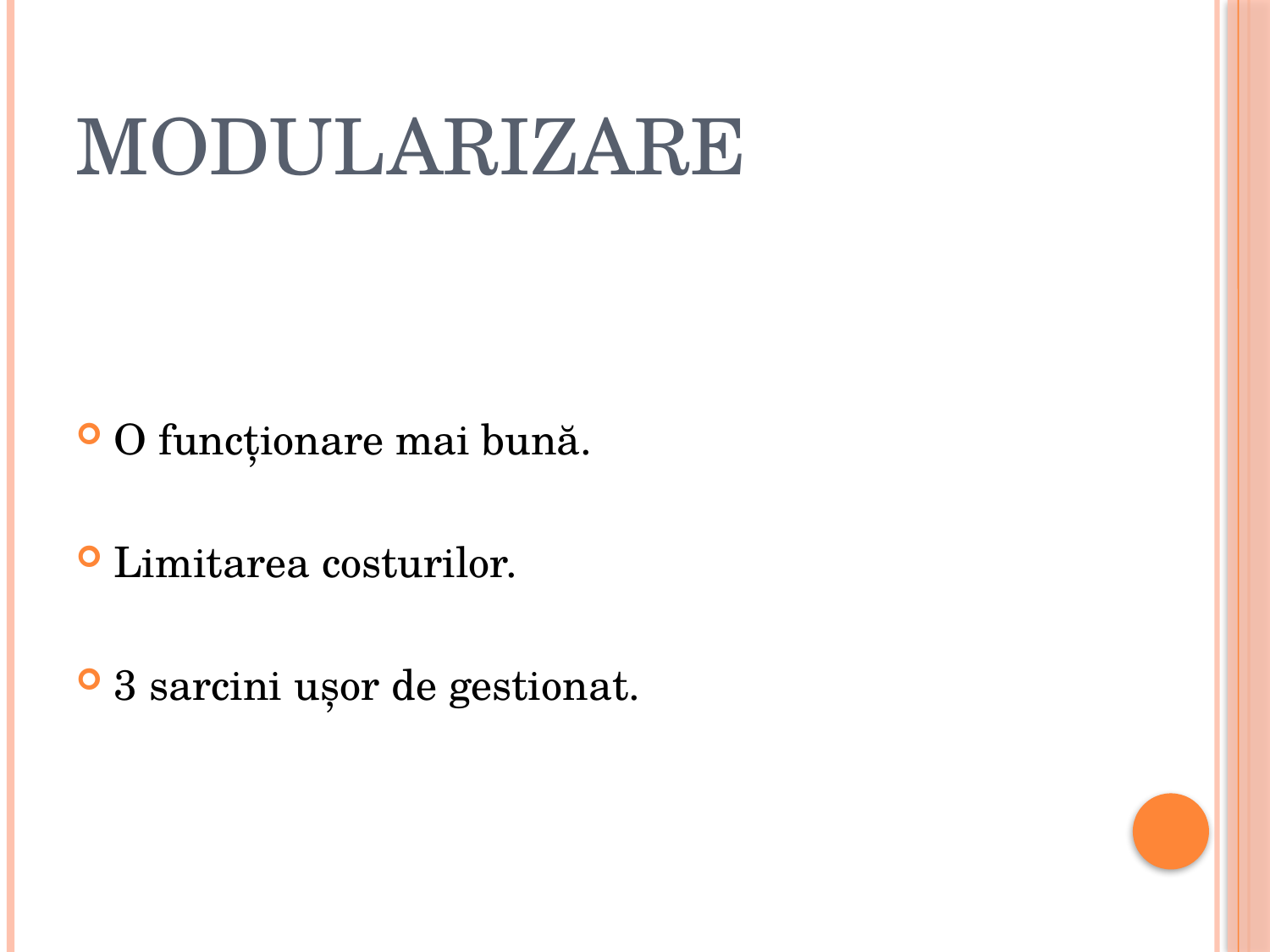

# Modularizare
O funcţionare mai bună.

Limitarea costurilor.

3 sarcini uşor de gestionat.